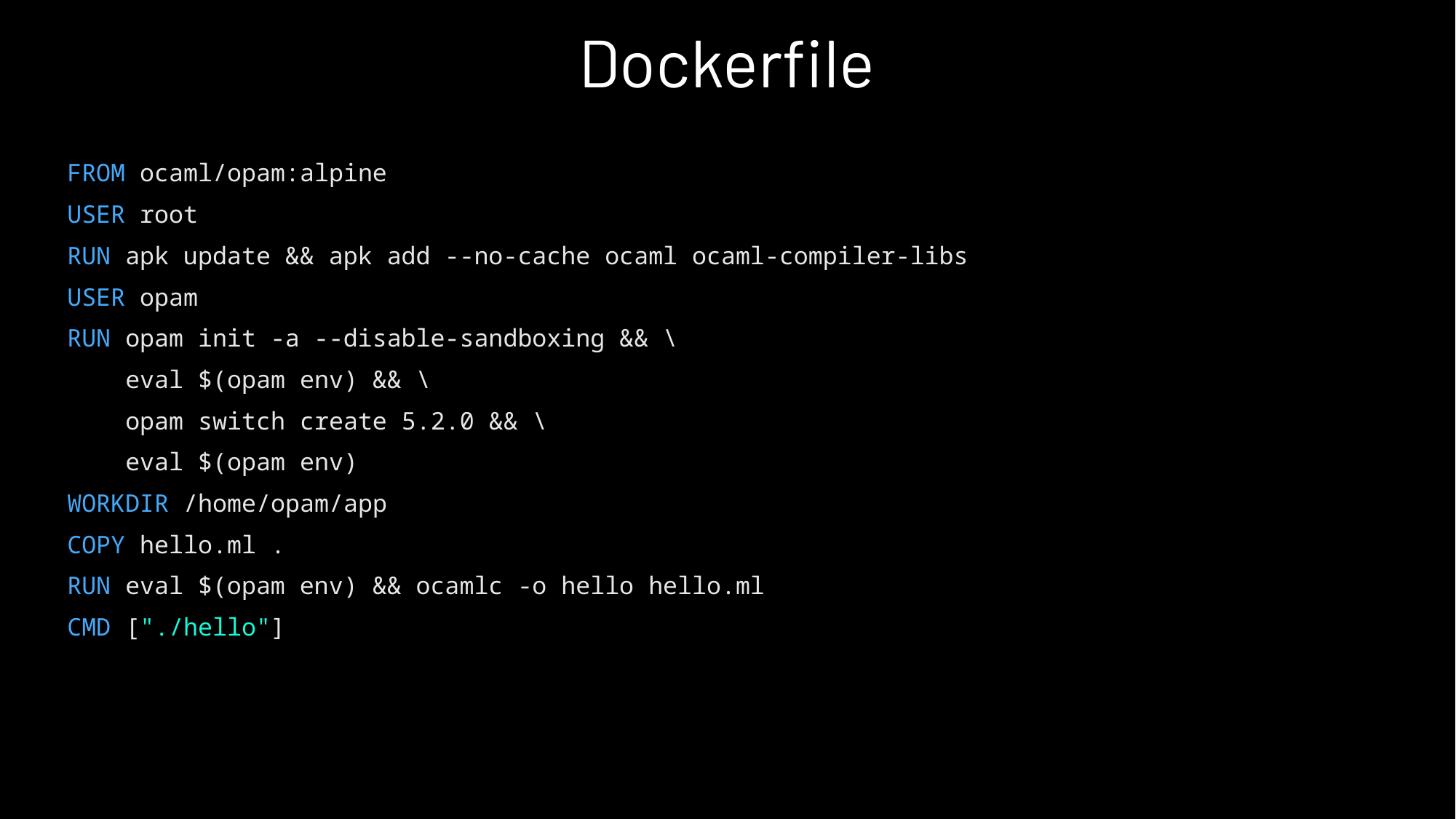

# Dockerfile
FROM ocaml/opam:alpine
USER root
RUN apk update && apk add --no-cache ocaml ocaml-compiler-libs
USER opam
RUN opam init -a --disable-sandboxing && \
    eval $(opam env) && \
    opam switch create 5.2.0 && \
    eval $(opam env)
WORKDIR /home/opam/app
COPY hello.ml .
RUN eval $(opam env) && ocamlc -o hello hello.ml
CMD ["./hello"]